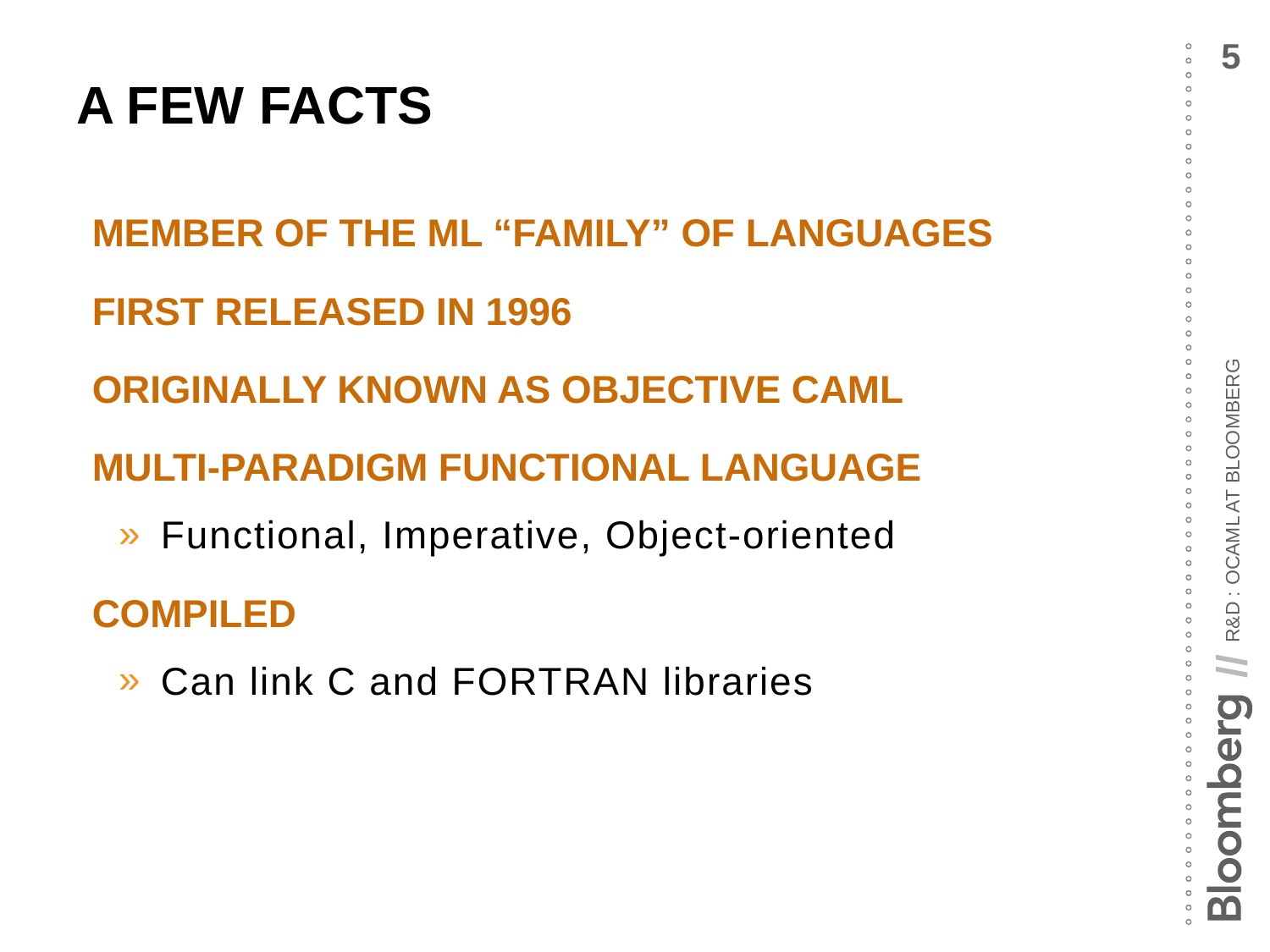

# A Few Facts
Member of the ML “family” of languages
First released in 1996
Originally known as Objective Caml
Multi-paradigm functional language
Functional, Imperative, Object-oriented
Compiled
Can link C and FORTRAN libraries